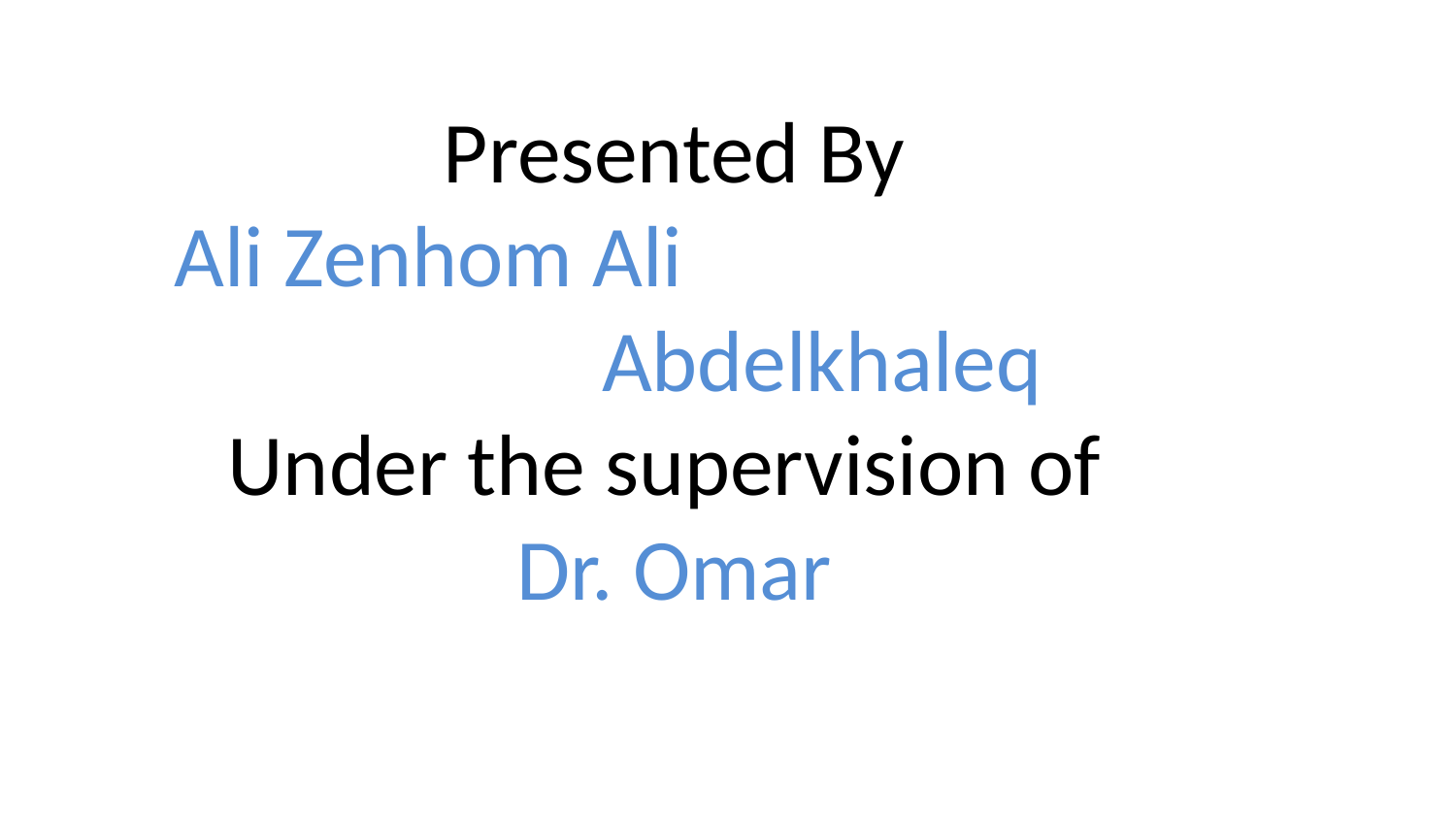

# Presented By Ali Zenhom Ali                                         Abdelkhaleq Under the supervision of Dr. Omar